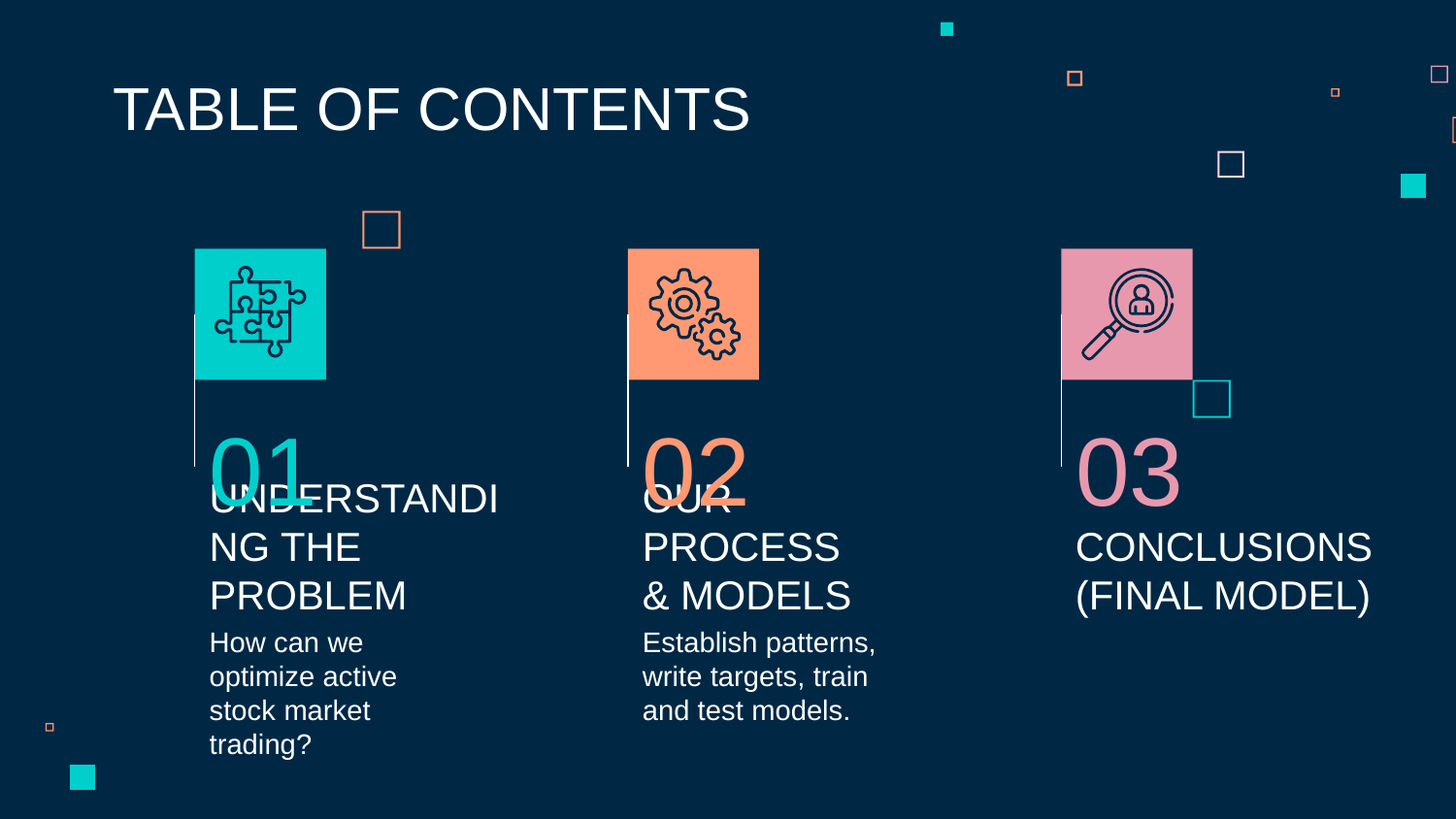

TABLE OF CONTENTS

01
02
03
CONCLUSIONS (FINAL MODEL)
# UNDERSTANDING THE PROBLEM
OUR PROCESS & MODELS
How can we optimize active stock market trading?
Establish patterns, write targets, train and test models.